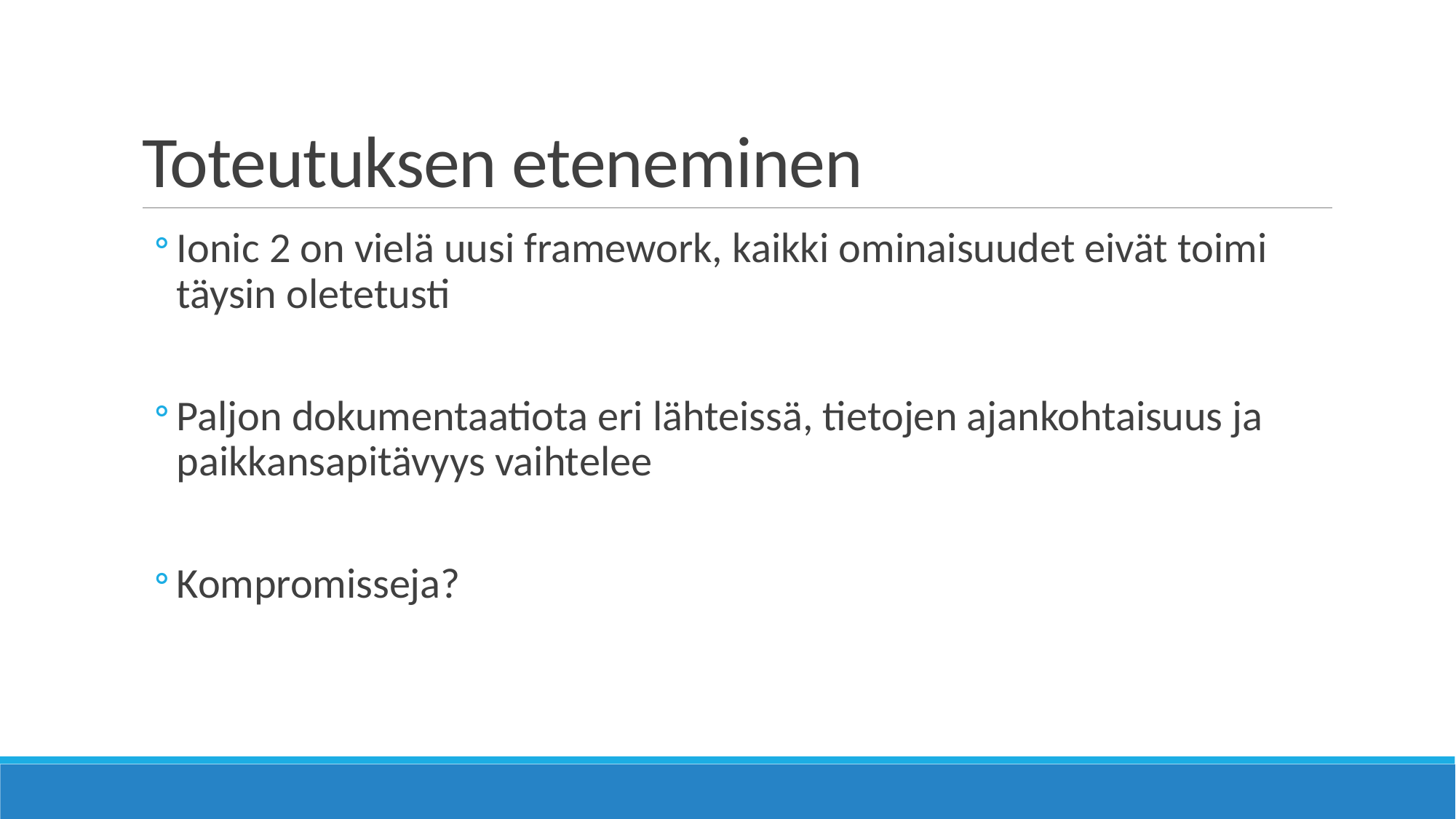

# Toteutuksen eteneminen
Ionic 2 on vielä uusi framework, kaikki ominaisuudet eivät toimi täysin oletetusti

Paljon dokumentaatiota eri lähteissä, tietojen ajankohtaisuus ja paikkansapitävyys vaihtelee

Kompromisseja?